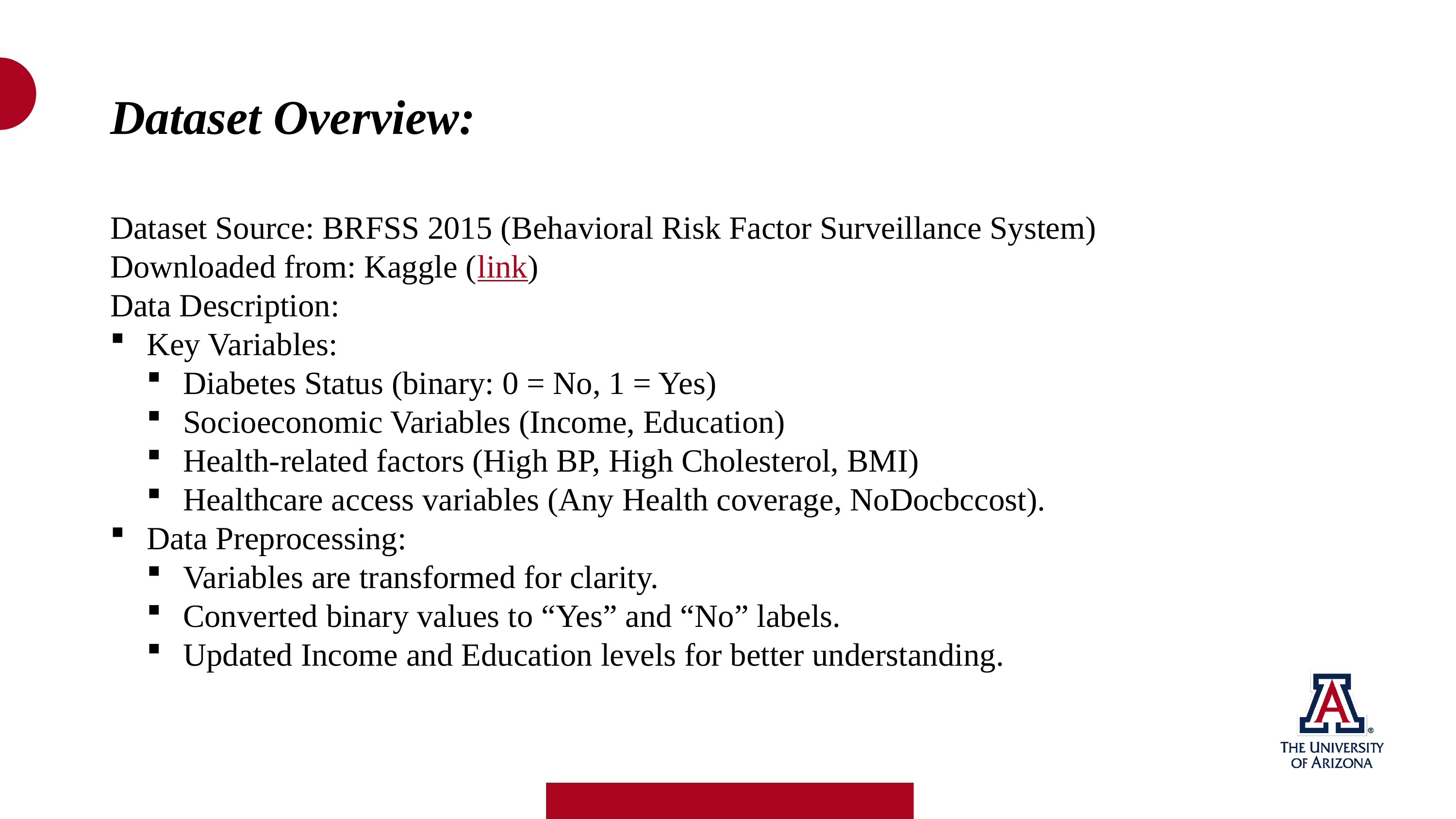

Dataset Overview:
Dataset Source: BRFSS 2015 (Behavioral Risk Factor Surveillance System)
Downloaded from: Kaggle (link)
Data Description:
Key Variables:
Diabetes Status (binary: 0 = No, 1 = Yes)
Socioeconomic Variables (Income, Education)
Health-related factors (High BP, High Cholesterol, BMI)
Healthcare access variables (Any Health coverage, NoDocbccost).
Data Preprocessing:
Variables are transformed for clarity.
Converted binary values to “Yes” and “No” labels.
Updated Income and Education levels for better understanding.